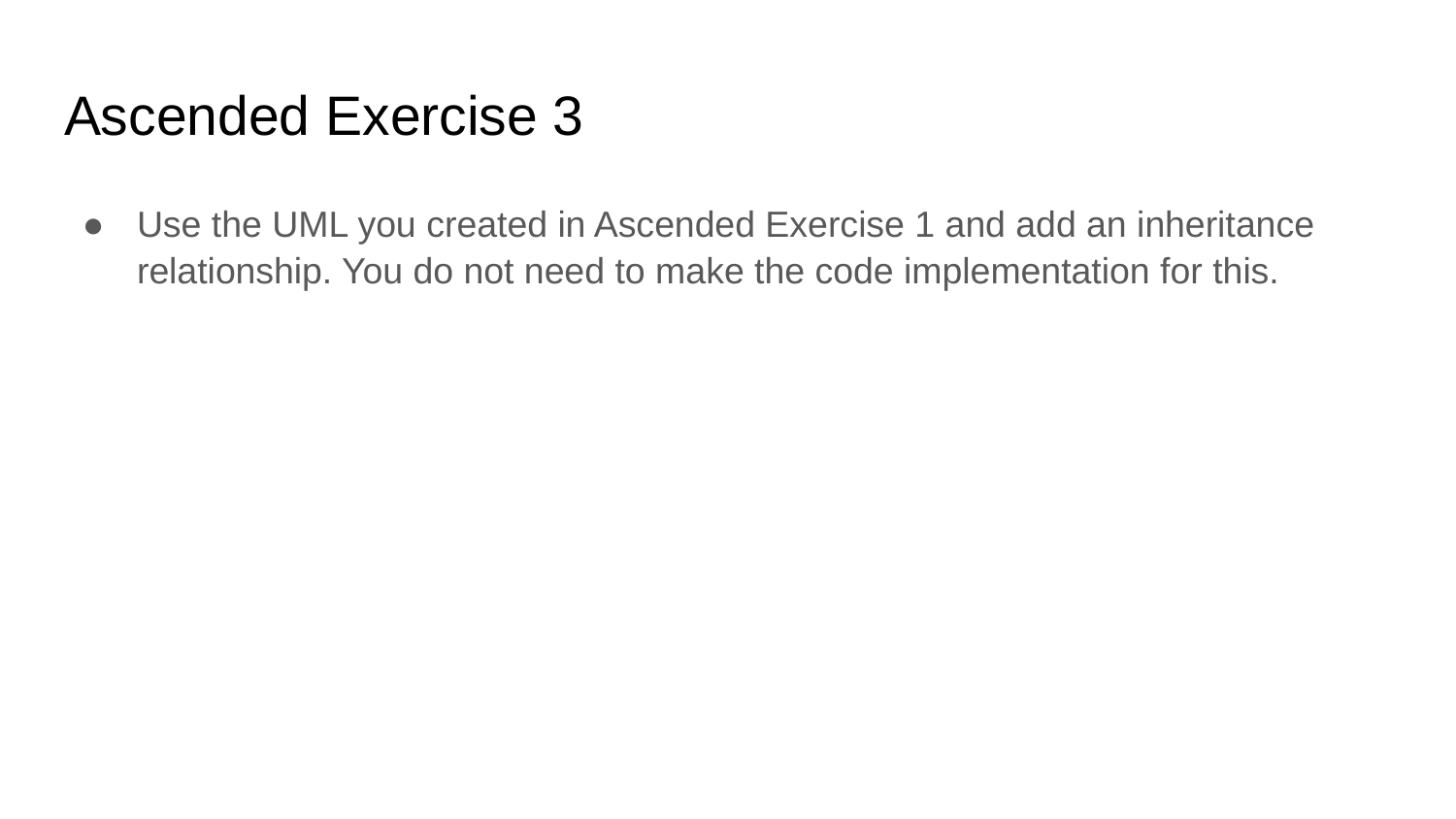

# Ascended Exercise 3
Use the UML you created in Ascended Exercise 1 and add an inheritance relationship. You do not need to make the code implementation for this.